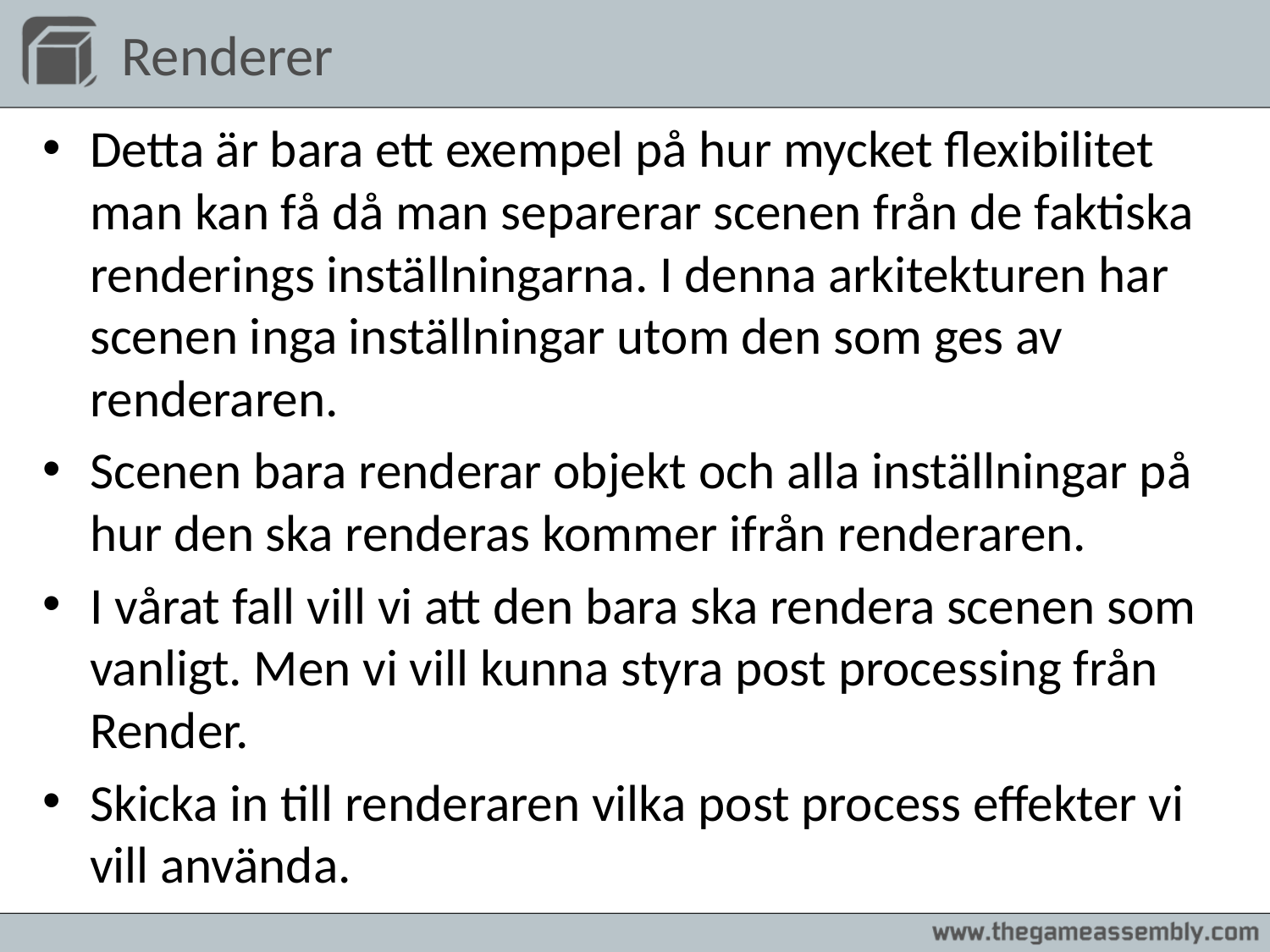

# Renderer
Detta är bara ett exempel på hur mycket flexibilitet man kan få då man separerar scenen från de faktiska renderings inställningarna. I denna arkitekturen har scenen inga inställningar utom den som ges av renderaren.
Scenen bara renderar objekt och alla inställningar på hur den ska renderas kommer ifrån renderaren.
I vårat fall vill vi att den bara ska rendera scenen som vanligt. Men vi vill kunna styra post processing från Render.
Skicka in till renderaren vilka post process effekter vi vill använda.